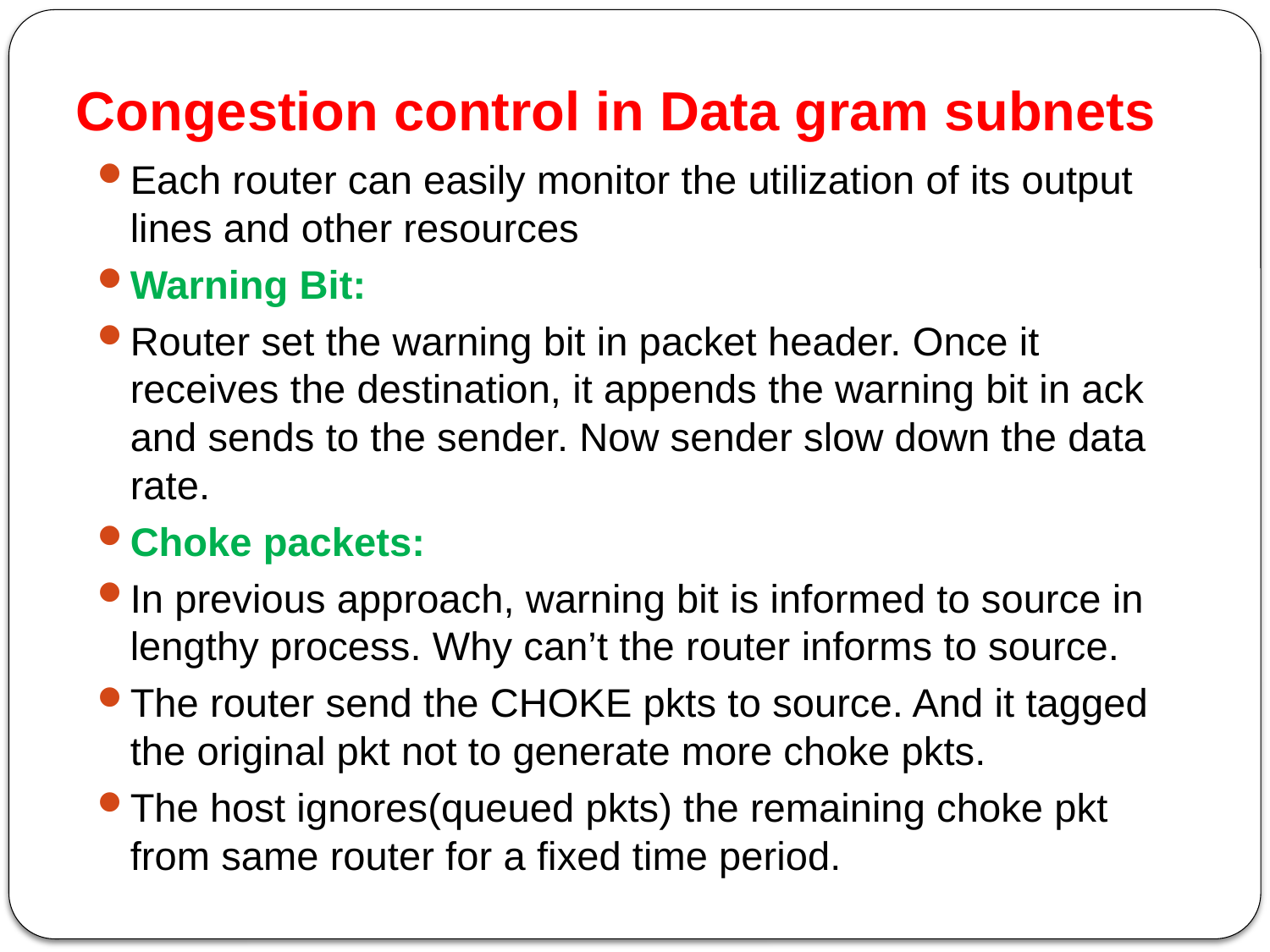

# Congestion control in Data gram subnets
Each router can easily monitor the utilization of its output lines and other resources
Warning Bit:
Router set the warning bit in packet header. Once it receives the destination, it appends the warning bit in ack and sends to the sender. Now sender slow down the data rate.
Choke packets:
In previous approach, warning bit is informed to source in lengthy process. Why can’t the router informs to source.
The router send the CHOKE pkts to source. And it tagged the original pkt not to generate more choke pkts.
The host ignores(queued pkts) the remaining choke pkt from same router for a fixed time period.